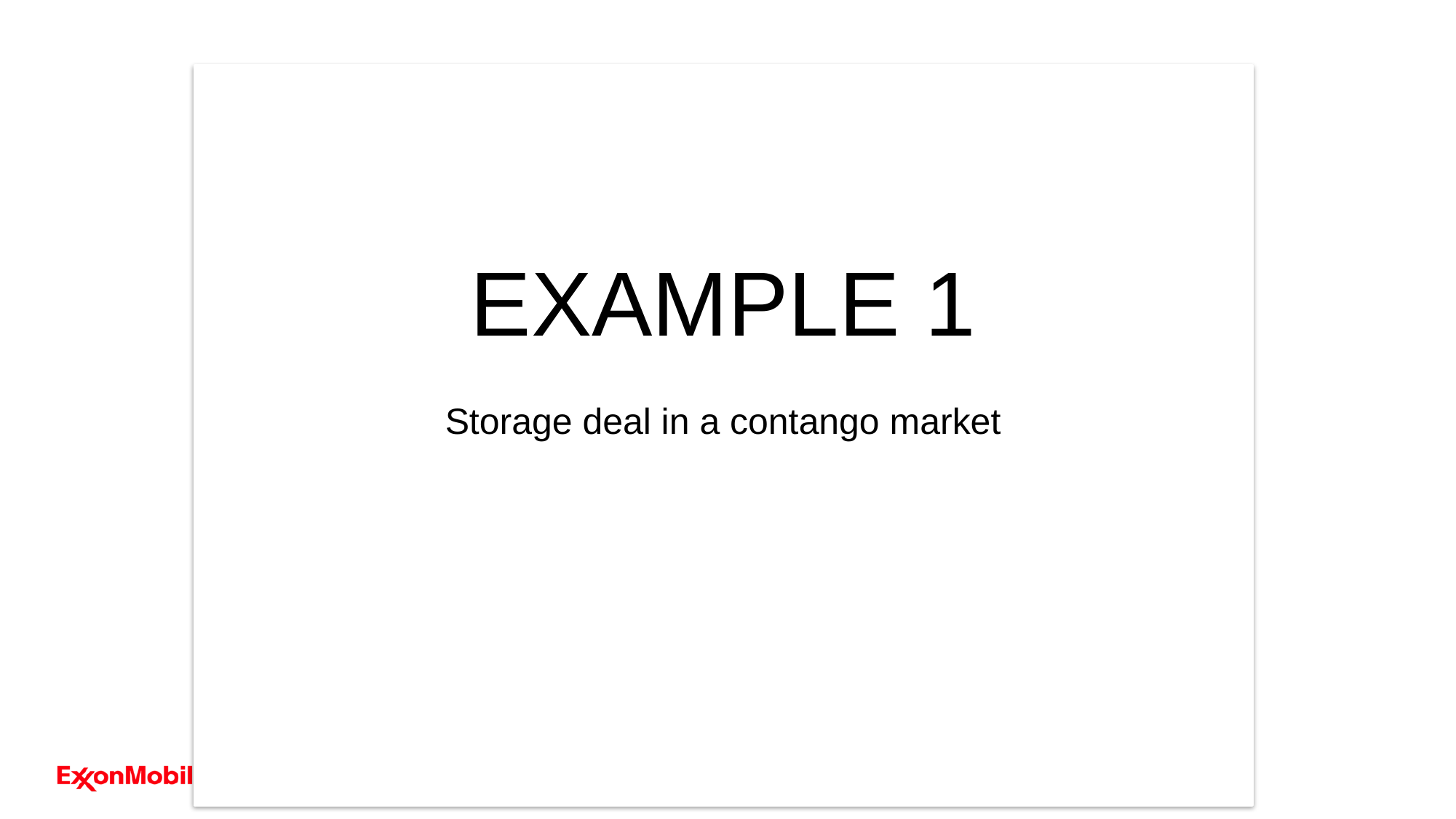

EXAMPLE 1

Storage deal in a contango market